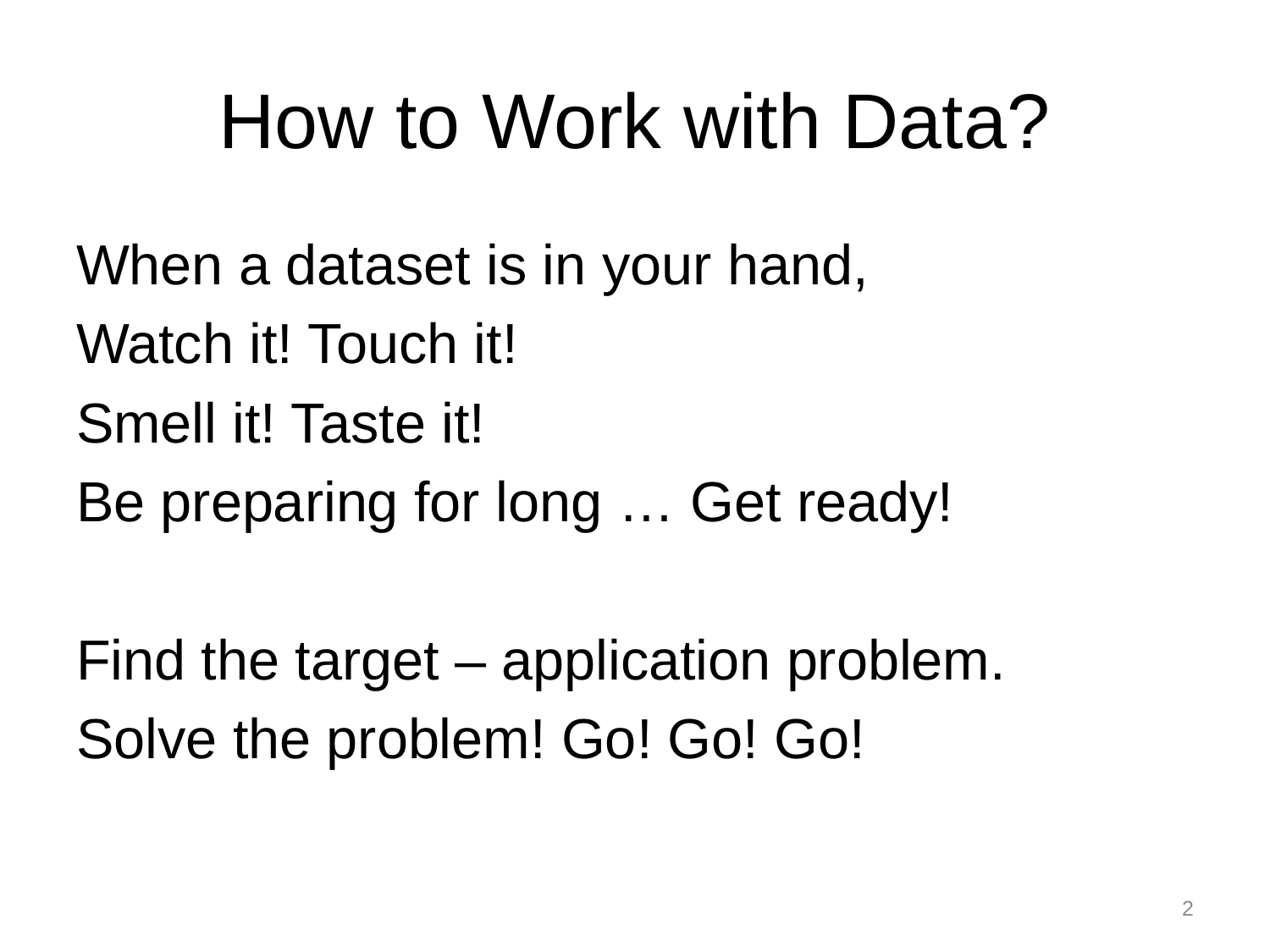

# How to Work with Data?
When a dataset is in your hand,
Watch it! Touch it!
Smell it! Taste it!
Be preparing for long … Get ready!

Find the target – application problem.
Solve the problem! Go! Go! Go!
2